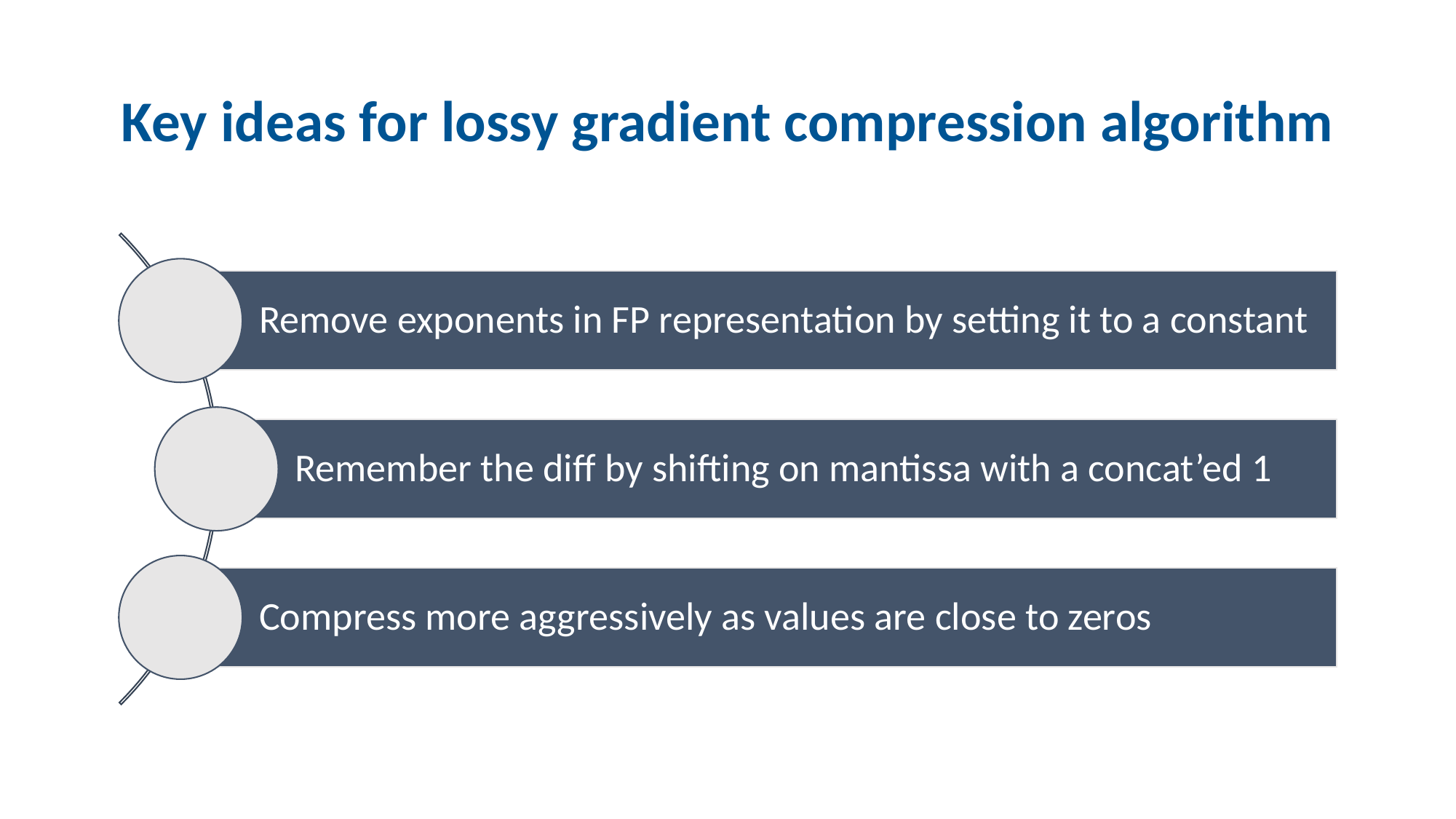

# Key ideas for lossy gradient compression algorithm
Remove exponents in FP representation by setting it to a constant
Remember the diff by shifting on mantissa with a concat’ed 1
Compress more aggressively as values are close to zeros